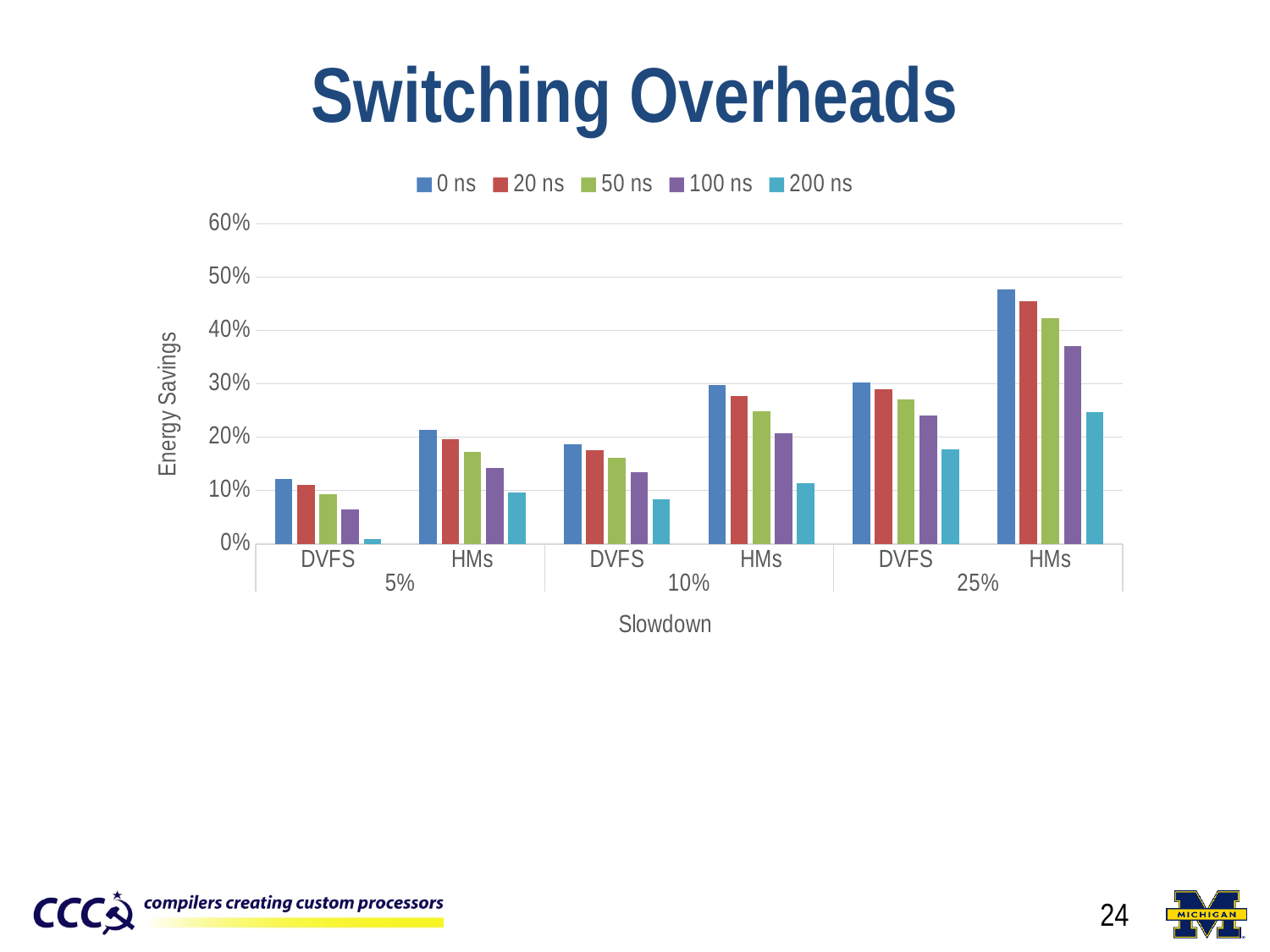

# Switching Overheads

### Chart

| Category | 0 ns | 20 ns | 50 ns | 100 ns | 200 ns |
|---|---|---|---|---|---|
| DVFS | 0.12162403399999999 | 0.11031410870000002 | 0.09334922069999996 | 0.06507440750000004 | 0.008524780999999981 |
| HMs | 0.21368211380000002 | 0.19555485890000002 | 0.1728518322 | 0.14268779789999997 | 0.09683777969999996 |
| DVFS | 0.18639891649999996 | 0.17612814710000002 | 0.160721993 | 0.13504506959999996 | 0.08369122269999996 |
| HMs | 0.2977497777 | 0.2769501125 | 0.24912448639999996 | 0.2080510377 | 0.11419239169999995 |
| DVFS | 0.30249756819999996 | 0.2900286635 | 0.27132530639999997 | 0.24015304459999998 | 0.177808521 |
| HMs | 0.4765401598 | 0.45525673079999995 | 0.42320407439999996 | 0.3712875915 | 0.24755089080000003 |